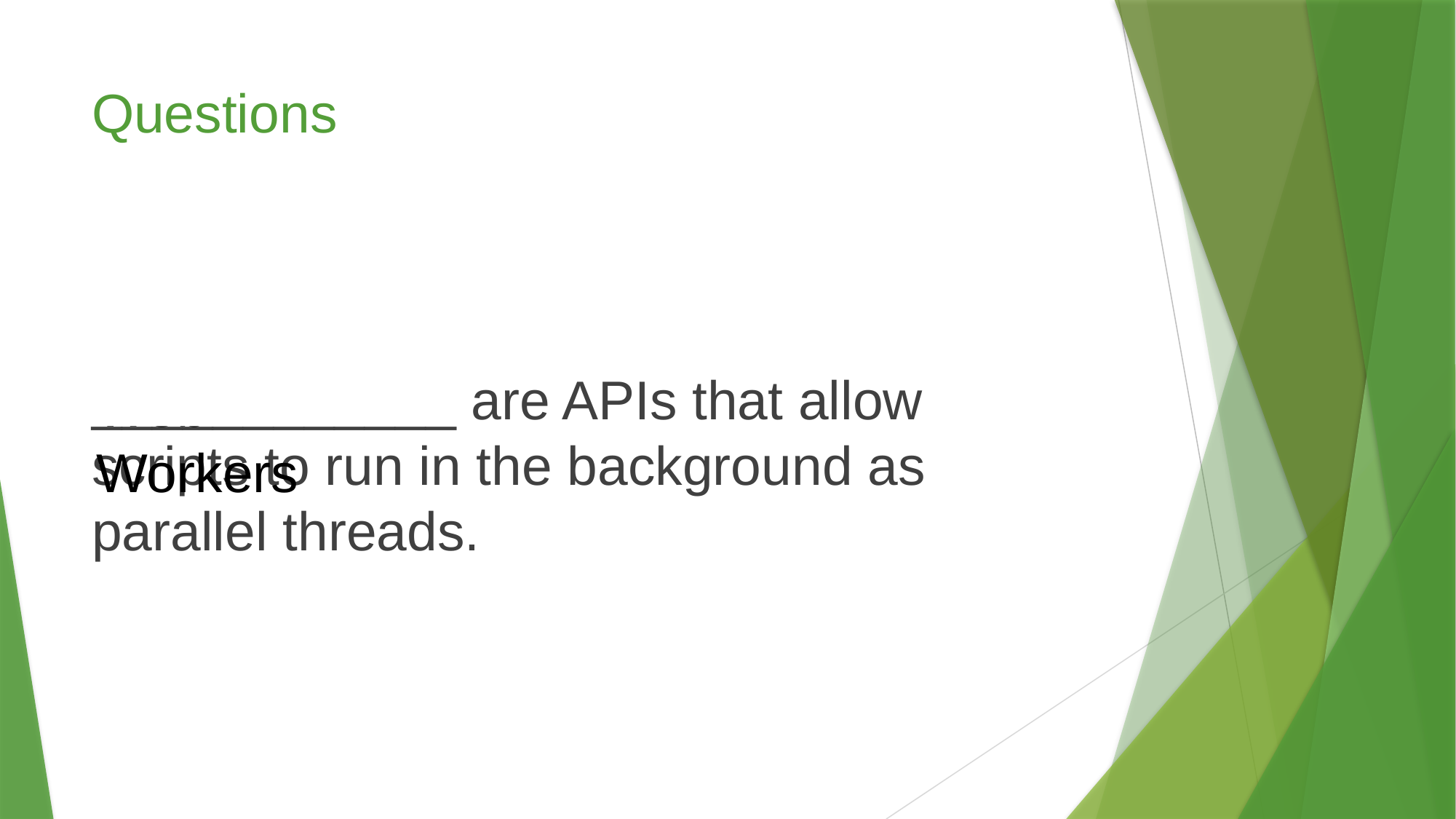

# Questions
____________ are APIs that allow scripts to run in the background as parallel threads.

Web Workers